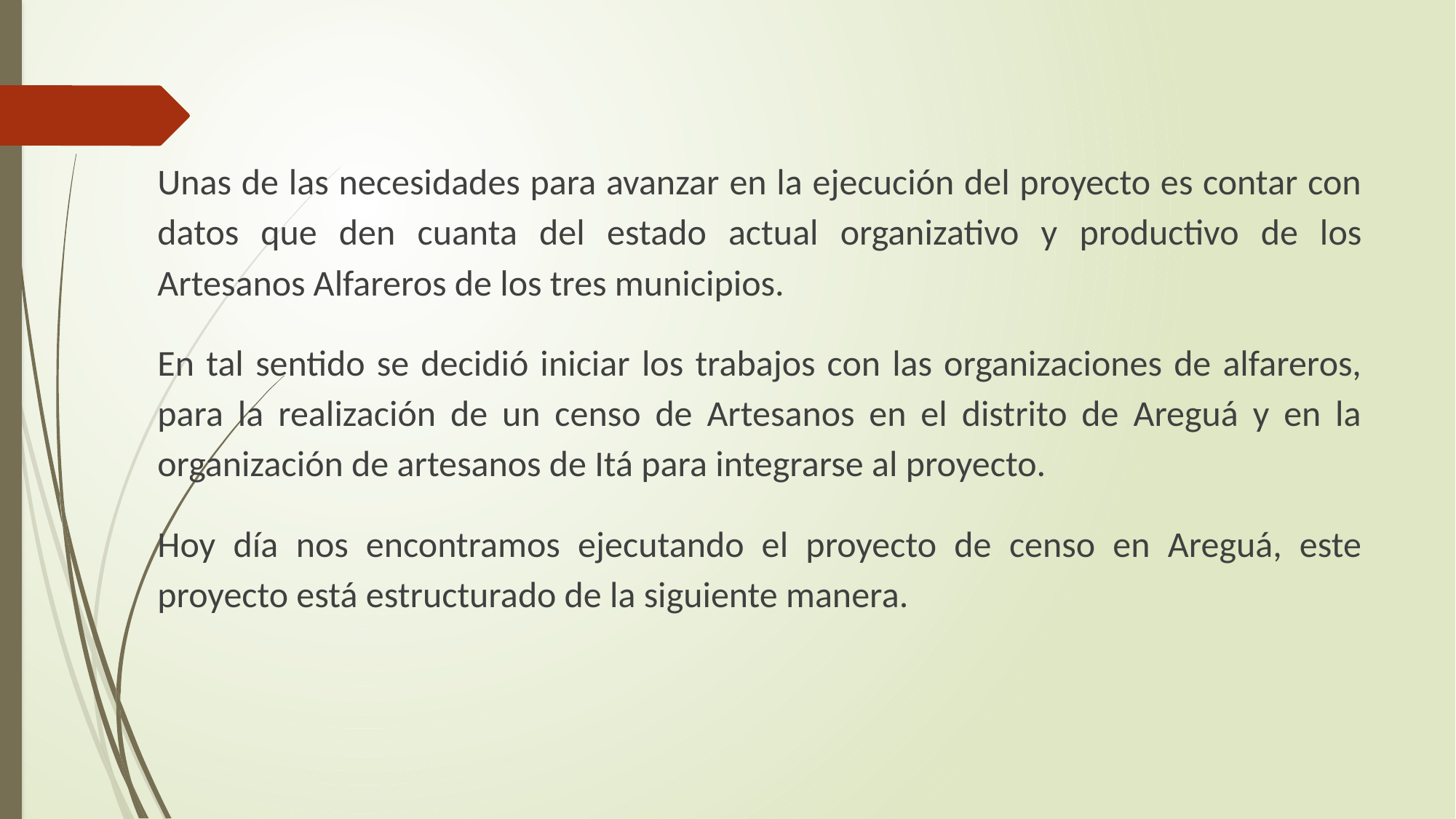

Unas de las necesidades para avanzar en la ejecución del proyecto es contar con datos que den cuanta del estado actual organizativo y productivo de los Artesanos Alfareros de los tres municipios.
En tal sentido se decidió iniciar los trabajos con las organizaciones de alfareros, para la realización de un censo de Artesanos en el distrito de Areguá y en la organización de artesanos de Itá para integrarse al proyecto.
Hoy día nos encontramos ejecutando el proyecto de censo en Areguá, este proyecto está estructurado de la siguiente manera.